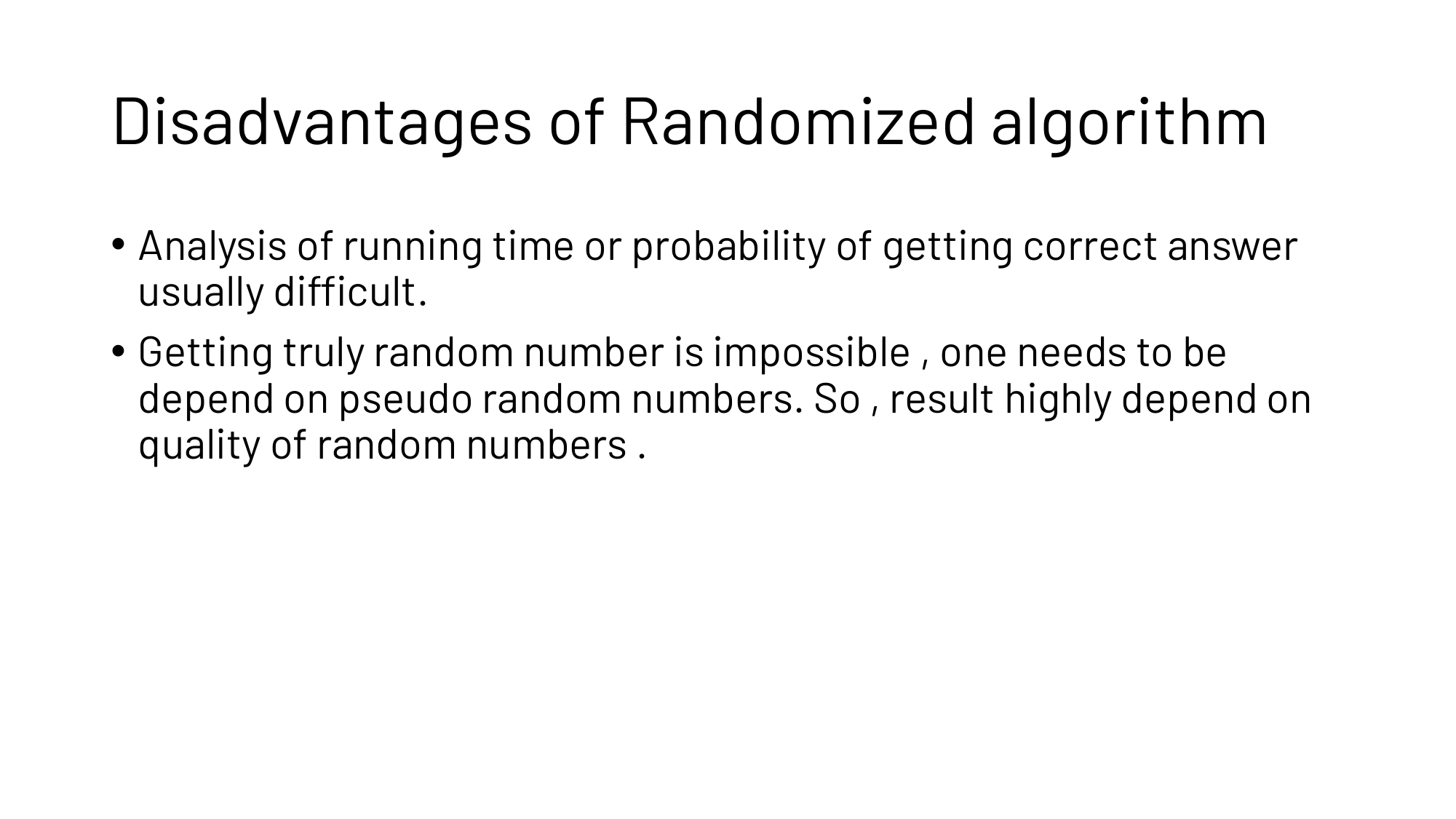

# Disadvantages of Randomized algorithm
Analysis of running time or probability of getting correct answer usually difficult.
Getting truly random number is impossible , one needs to be depend on pseudo random numbers. So , result highly depend on quality of random numbers .